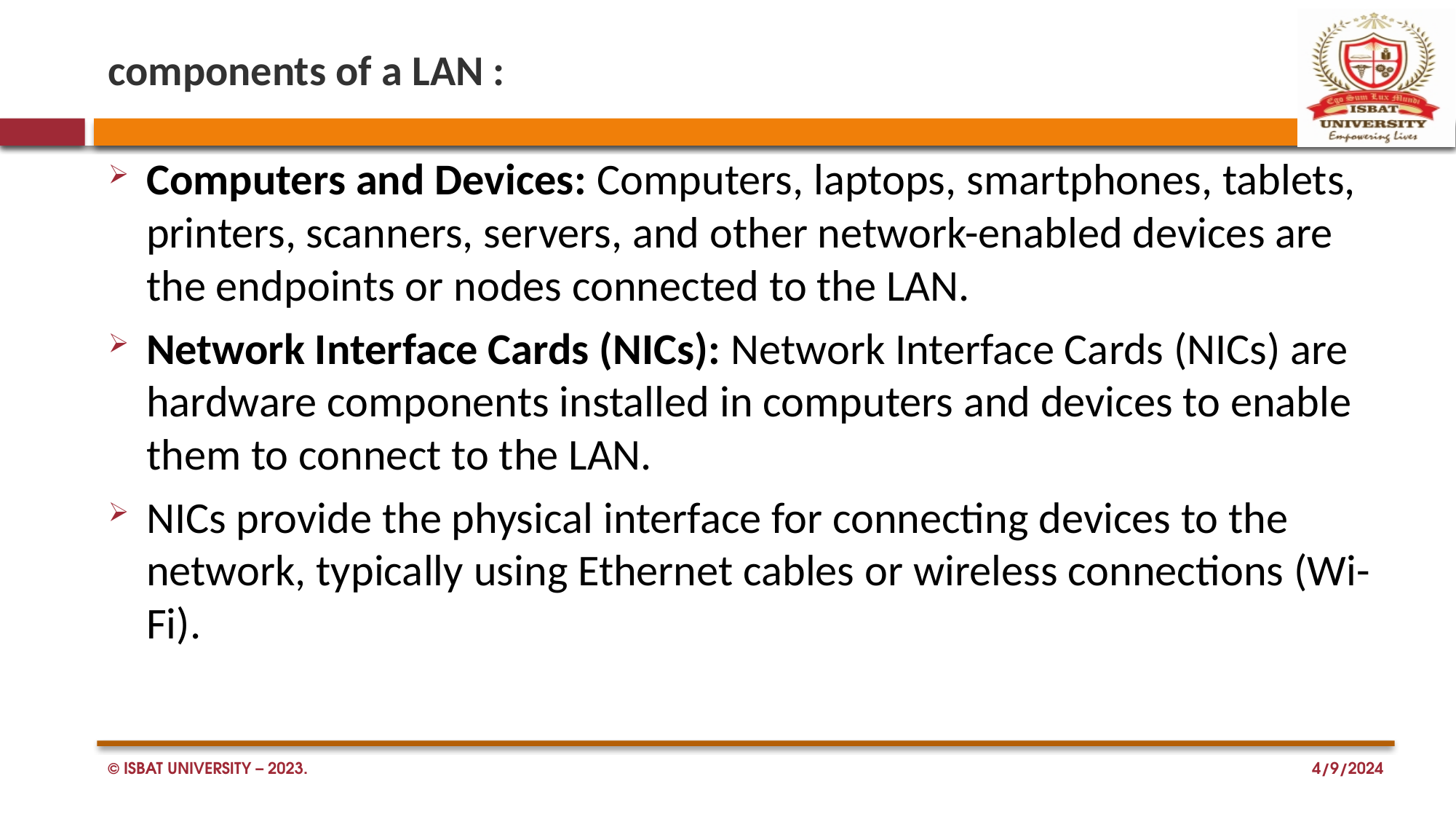

# components of a LAN :
Computers and Devices: Computers, laptops, smartphones, tablets, printers, scanners, servers, and other network-enabled devices are the endpoints or nodes connected to the LAN.
Network Interface Cards (NICs): Network Interface Cards (NICs) are hardware components installed in computers and devices to enable them to connect to the LAN.
NICs provide the physical interface for connecting devices to the network, typically using Ethernet cables or wireless connections (Wi-Fi).